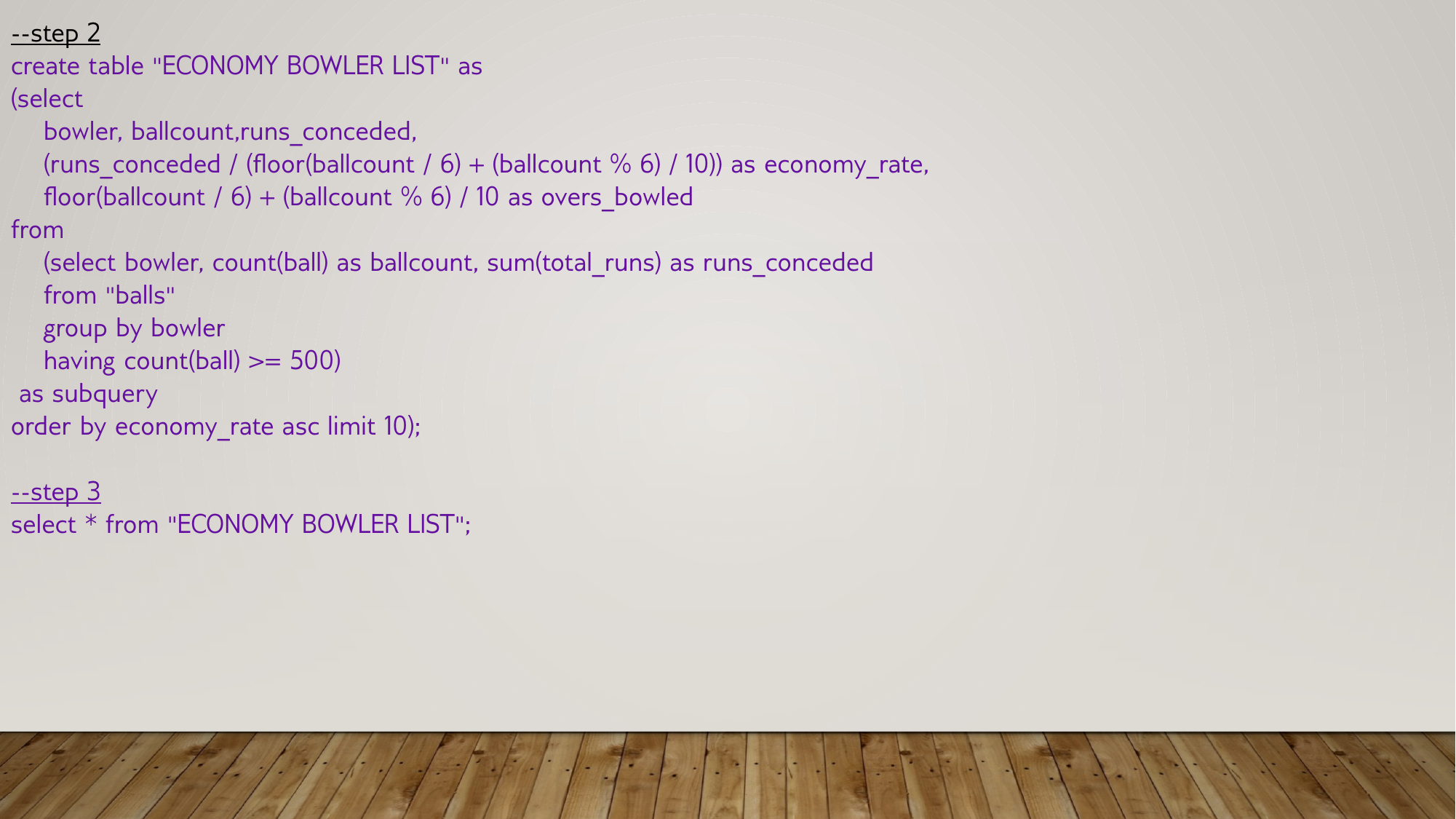

--step 2
create table "ECONOMY BOWLER LIST" as
(select
    bowler, ballcount,runs_conceded,
    (runs_conceded / (floor(ballcount / 6) + (ballcount % 6) / 10)) as economy_rate,
    floor(ballcount / 6) + (ballcount % 6) / 10 as overs_bowled
from
    (select bowler, count(ball) as ballcount, sum(total_runs) as runs_conceded
    from "balls"
    group by bowler
    having count(ball) >= 500)
 as subquery
order by economy_rate asc limit 10);

--step 3
select * from "ECONOMY BOWLER LIST";